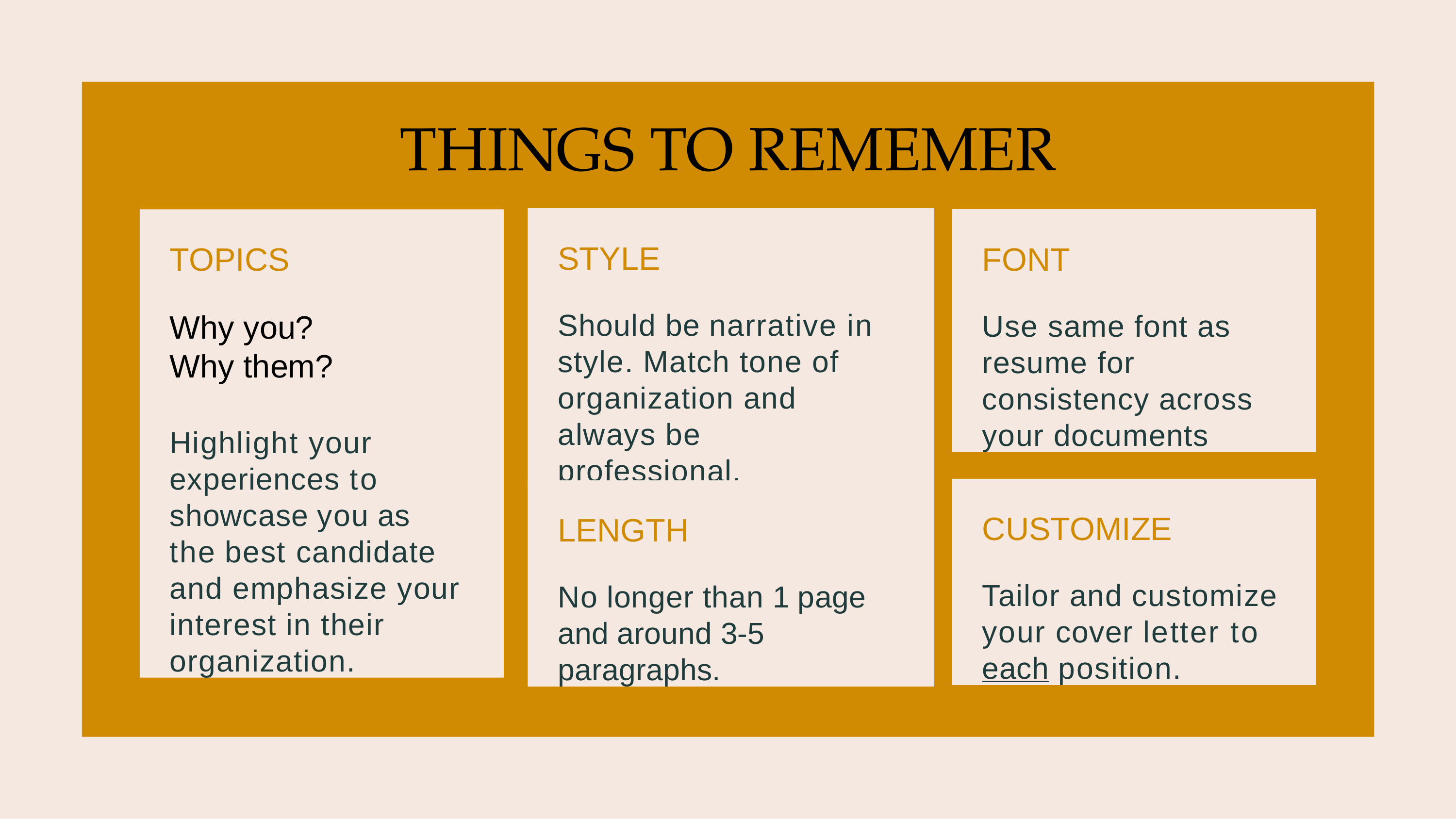

THINGS TO REMEMER

STYLE

Should be narrative in style. Match tone of organization and always be professional.

TOPICS

Why you?
Why them?

Highlight your experiences to showcase you as the best candidate and emphasize your interest in their organization.

FONT

Use same font as resume for consistency across your documents

CUSTOMIZE

Tailor and customize your cover letter to each position.

LENGTH

No longer than 1 page and around 3-5 paragraphs.